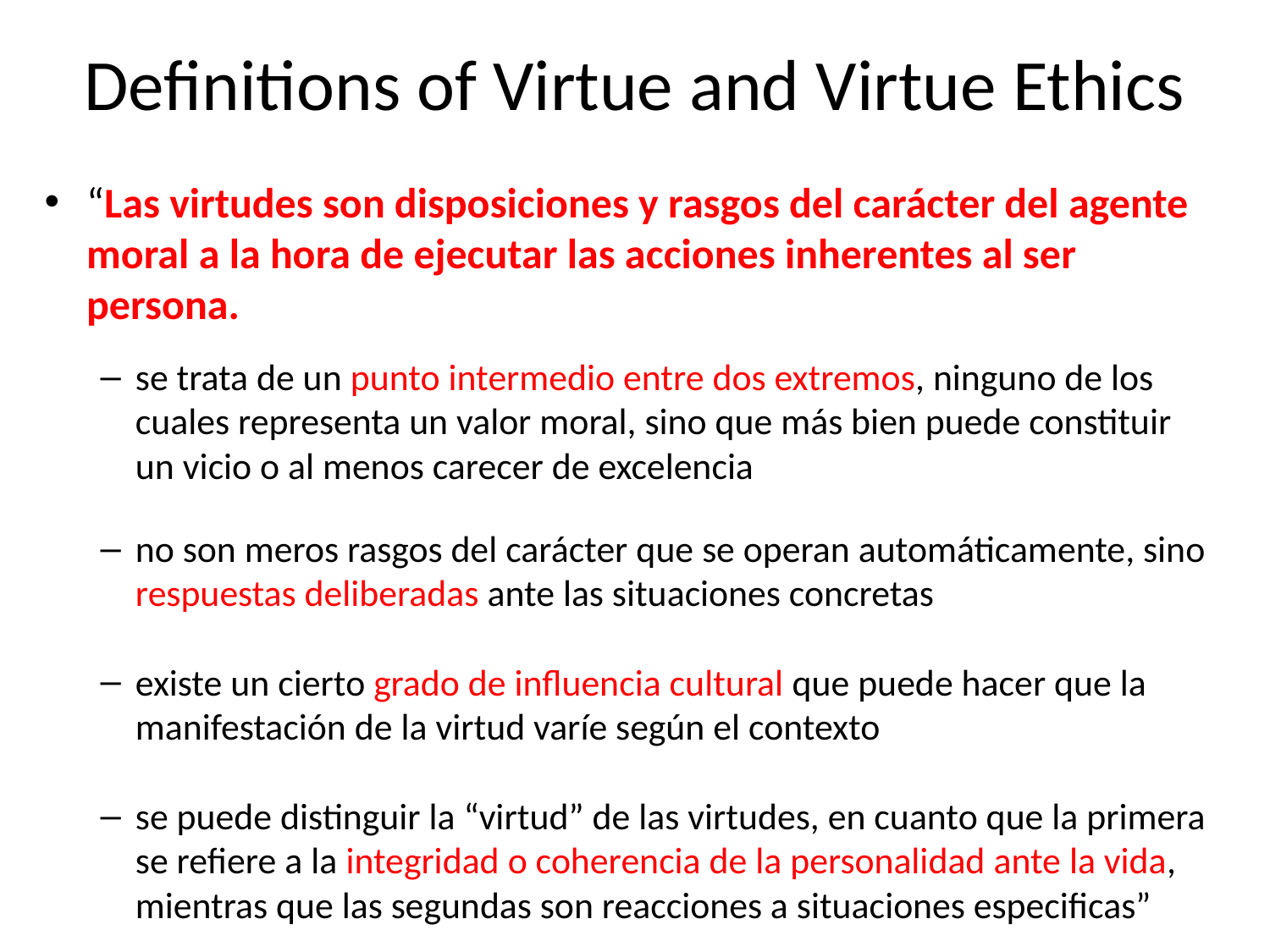

# Definitions of Virtue and Virtue Ethics
“Las virtudes son disposiciones y rasgos del carácter del agente moral a la hora de ejecutar las acciones inherentes al ser persona.

se trata de un punto intermedio entre dos extremos, ninguno de los cuales representa un valor moral, sino que más bien puede constituir un vicio o al menos carecer de excelencia

no son meros rasgos del carácter que se operan automáticamente, sino respuestas deliberadas ante las situaciones concretas

existe un cierto grado de influencia cultural que puede hacer que la manifestación de la virtud varíe según el contexto

se puede distinguir la “virtud” de las virtudes, en cuanto que la primera se refiere a la integridad o coherencia de la personalidad ante la vida, mientras que las segundas son reacciones a situaciones especificas”